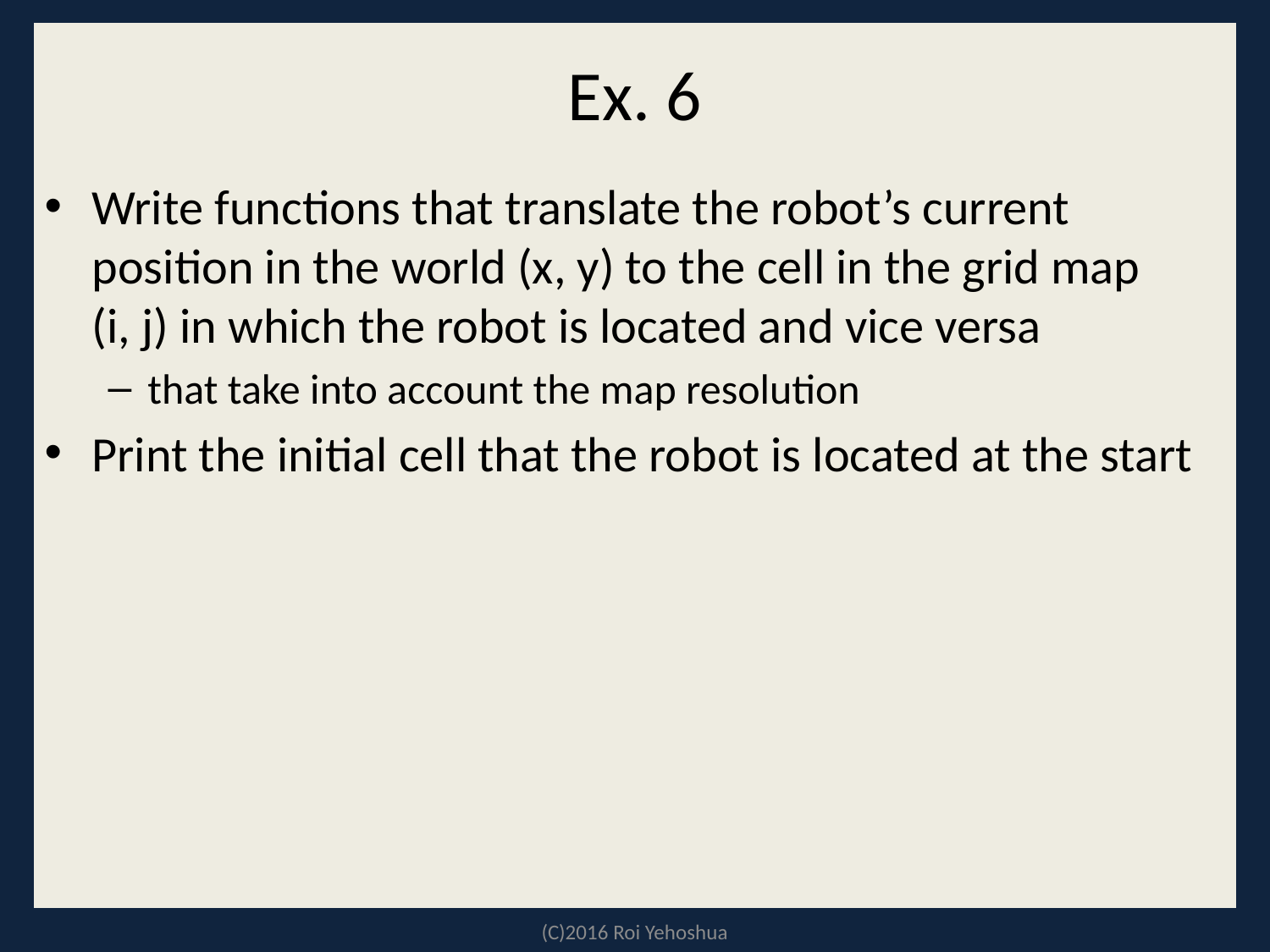

# Ex. 6
Write functions that translate the robot’s current position in the world (x, y) to the cell in the grid map
(i, j) in which the robot is located and vice versa
that take into account the map resolution
Print the initial cell that the robot is located at the start
(C)2016 Roi Yehoshua